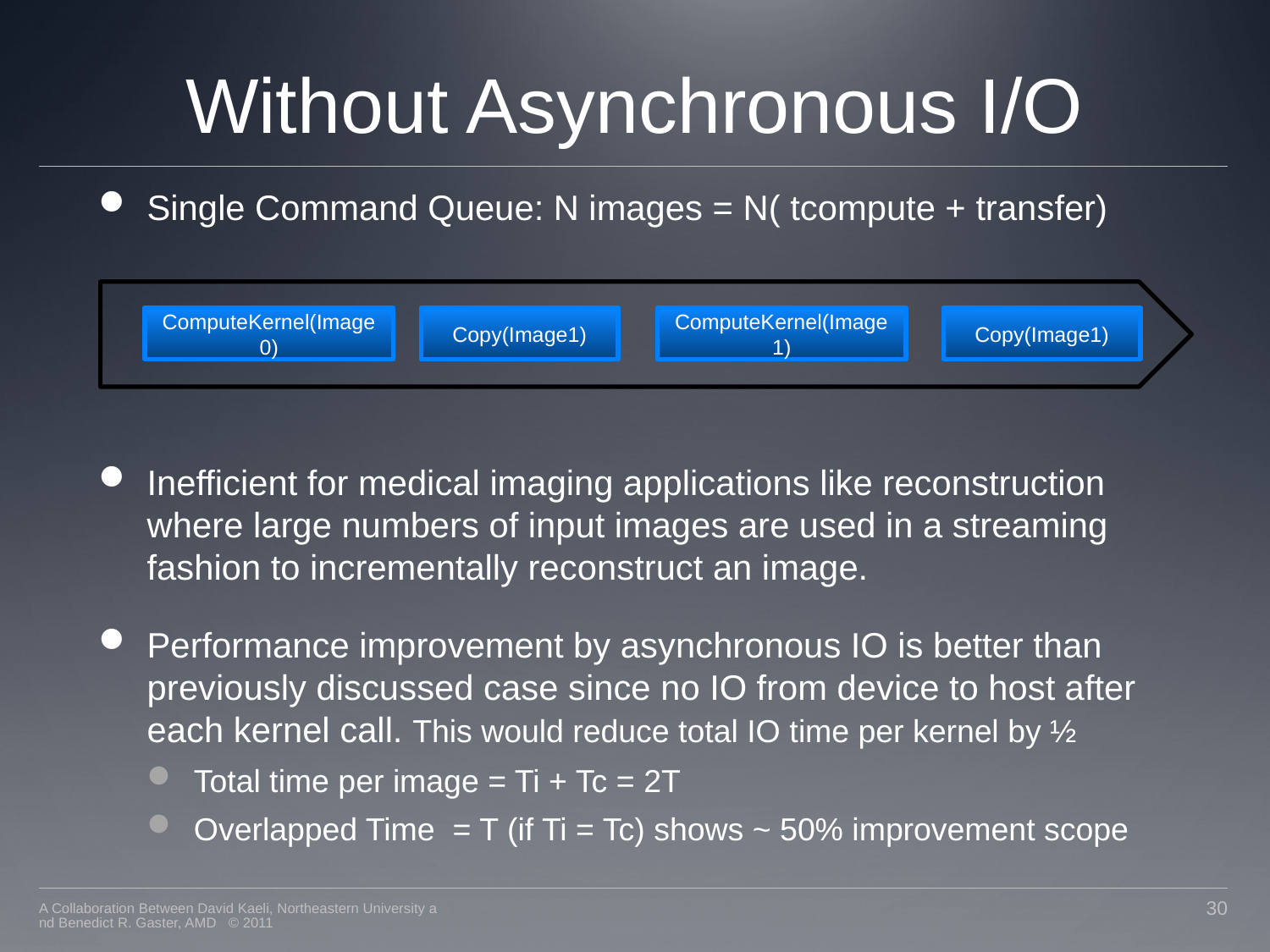

# Without Asynchronous I/O
Single Command Queue: N images = N( tcompute + transfer)

Inefficient for medical imaging applications like reconstruction where large numbers of input images are used in a streaming fashion to incrementally reconstruct an image.
Performance improvement by asynchronous IO is better than previously discussed case since no IO from device to host after each kernel call. This would reduce total IO time per kernel by ½
Total time per image = Ti + Tc = 2T
Overlapped Time  = T (if Ti = Tc) shows ~ 50% improvement scope

ComputeKernel(Image0)
Copy(Image1)
ComputeKernel(Image1)
Copy(Image1)
A Collaboration Between David Kaeli, Northeastern University and Benedict R. Gaster, AMD   © 2011
30